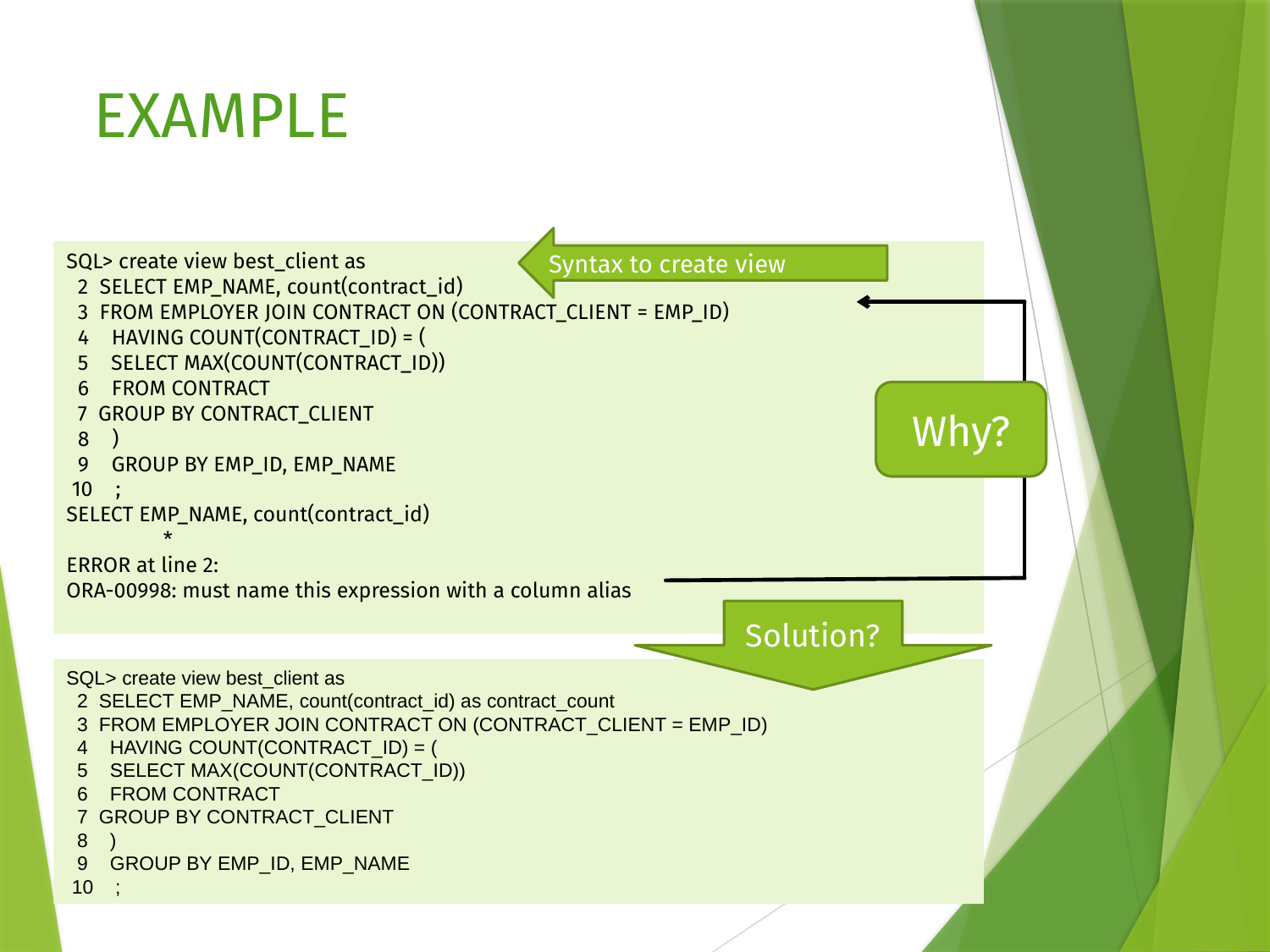

EXAMPLE
Syntax to create view
SQL> create view best_client as
  2  SELECT EMP_NAME, count(contract_id)
  3  FROM EMPLOYER JOIN CONTRACT ON (CONTRACT_CLIENT = EMP_ID)
  4    HAVING COUNT(CONTRACT_ID) = (
  5    SELECT MAX(COUNT(CONTRACT_ID))
  6    FROM CONTRACT
  7  GROUP BY CONTRACT_CLIENT
  8    )
  9    GROUP BY EMP_ID, EMP_NAME
 10    ;
SELECT EMP_NAME, count(contract_id)
                 *
ERROR at line 2:
ORA-00998: must name this expression with a column alias

Why?
Solution?
SQL> create view best_client as
  2  SELECT EMP_NAME, count(contract_id) as contract_count
  3  FROM EMPLOYER JOIN CONTRACT ON (CONTRACT_CLIENT = EMP_ID)
  4    HAVING COUNT(CONTRACT_ID) = (
  5    SELECT MAX(COUNT(CONTRACT_ID))
  6    FROM CONTRACT
  7  GROUP BY CONTRACT_CLIENT
  8    )
  9    GROUP BY EMP_ID, EMP_NAME
 10    ;
7